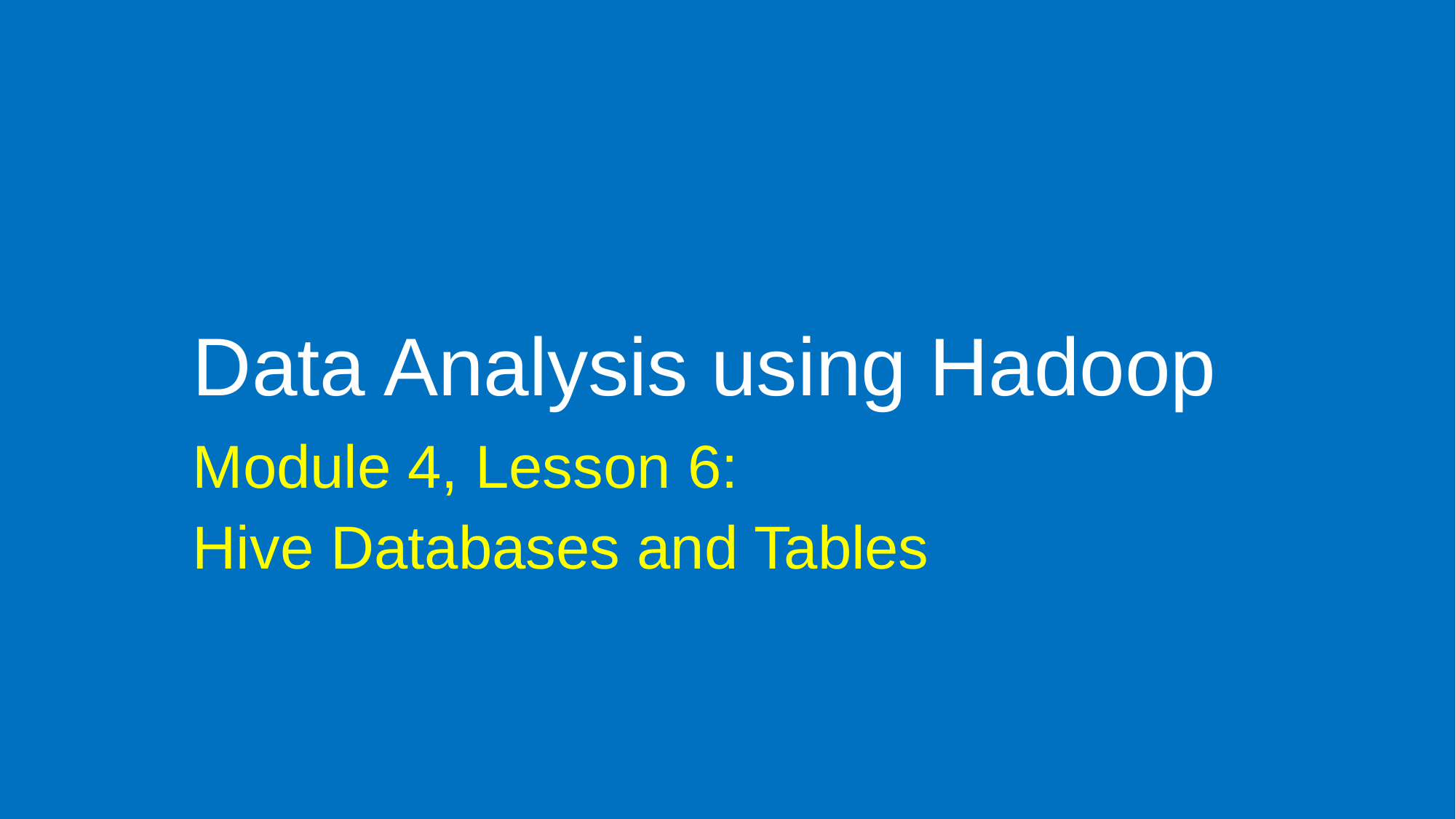

# Data Analysis using Hadoop
Module 4, Lesson 6:
Hive Databases and Tables